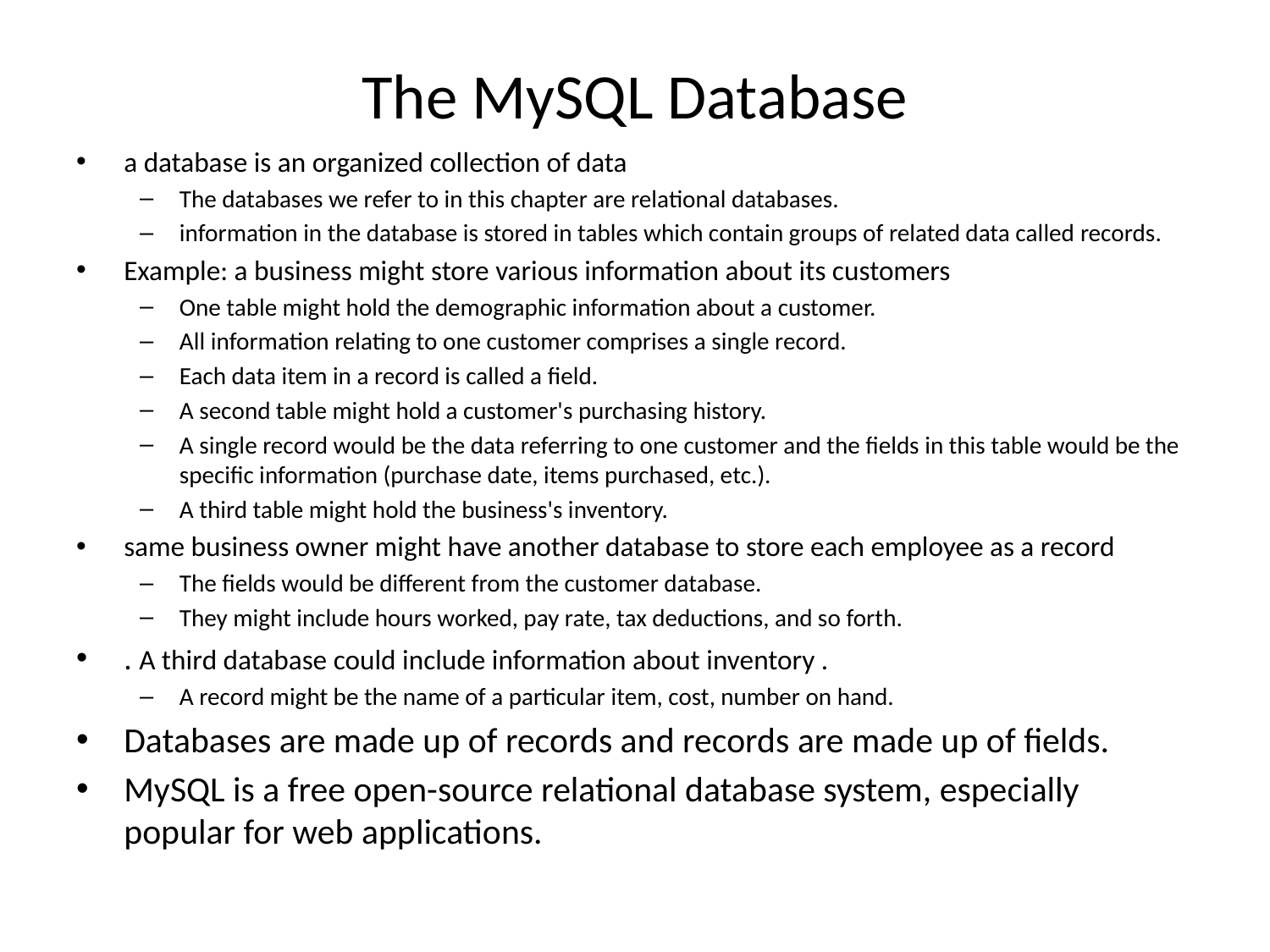

# The MySQL Database
a database is an organized collection of data
The databases we refer to in this chapter are relational databases.
information in the database is stored in tables which contain groups of related data called records.
Example: a business might store various information about its customers
One table might hold the demographic information about a customer.
All information relating to one customer comprises a single record.
Each data item in a record is called a field.
A second table might hold a customer's purchasing history.
A single record would be the data referring to one customer and the fields in this table would be the specific information (purchase date, items purchased, etc.).
A third table might hold the business's inventory.
same business owner might have another database to store each employee as a record
The fields would be different from the customer database.
They might include hours worked, pay rate, tax deductions, and so forth.
. A third database could include information about inventory .
A record might be the name of a particular item, cost, number on hand.
Databases are made up of records and records are made up of fields.
MySQL is a free open-source relational database system, especially popular for web applications.